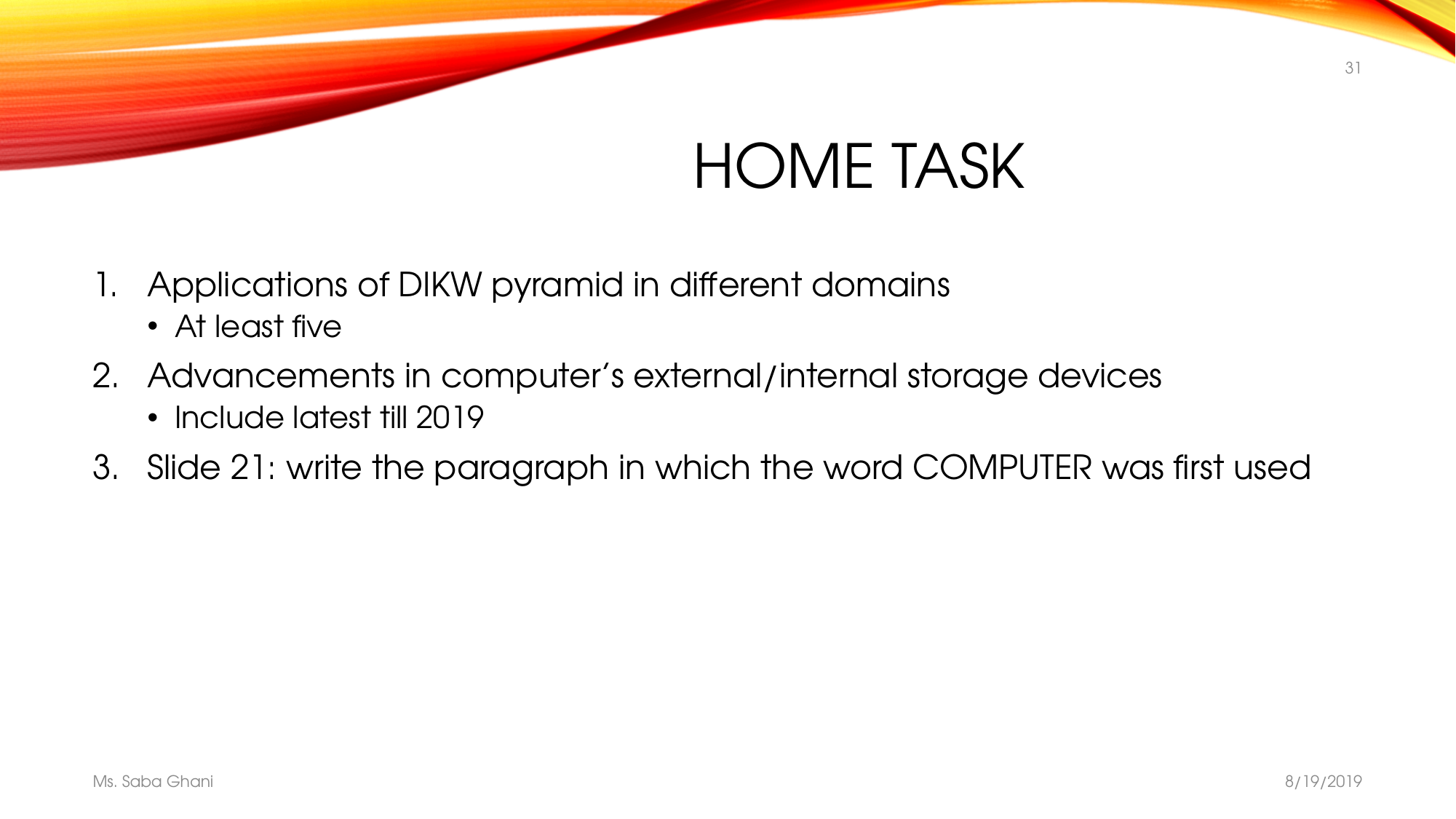

31
# Home task
Applications of DIKW pyramid in different domains
At least five
Advancements in computer’s external/internal storage devices
Include latest till 2019
Slide 21: write the paragraph in which the word COMPUTER was first used
Ms. Saba Ghani
8/19/2019